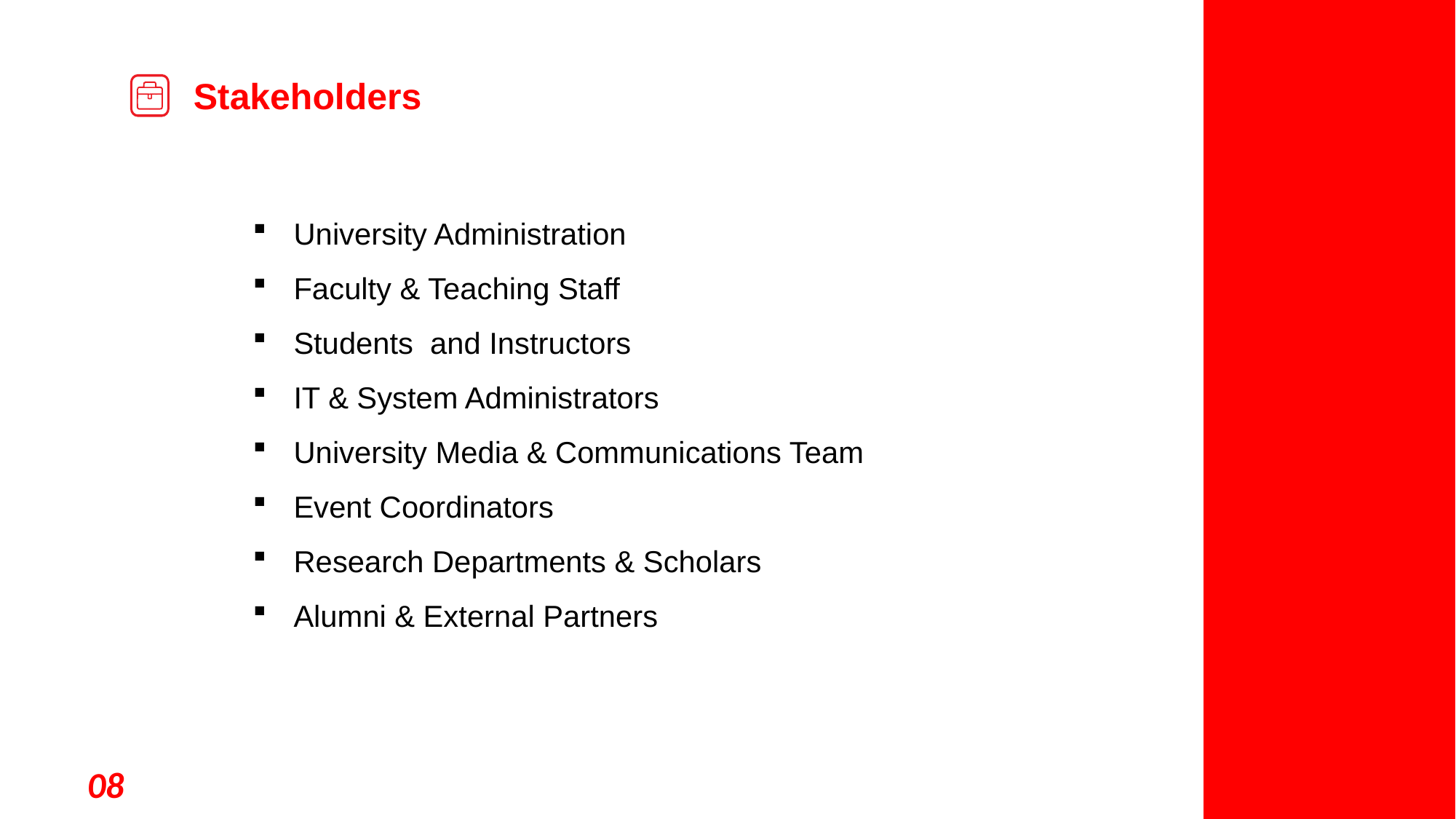

Stakeholders

University Administration
Faculty & Teaching Staff
Students  and Instructors
IT & System Administrators
University Media & Communications Team
Event Coordinators
Research Departments & Scholars
Alumni & External Partners

08